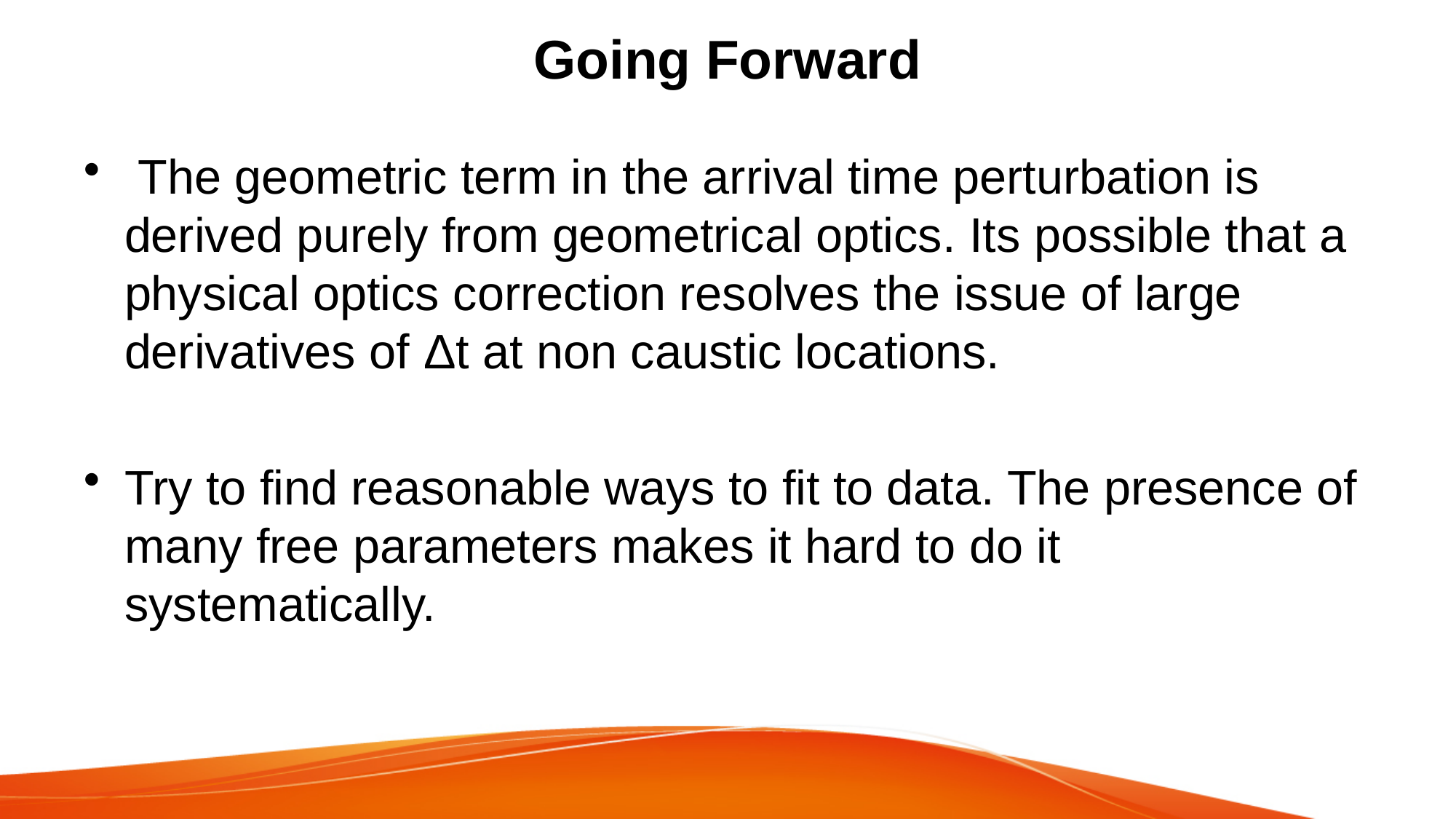

# Going Forward
 The geometric term in the arrival time perturbation is derived purely from geometrical optics. Its possible that a physical optics correction resolves the issue of large derivatives of Δt at non caustic locations.

Try to find reasonable ways to fit to data. The presence of many free parameters makes it hard to do it systematically.